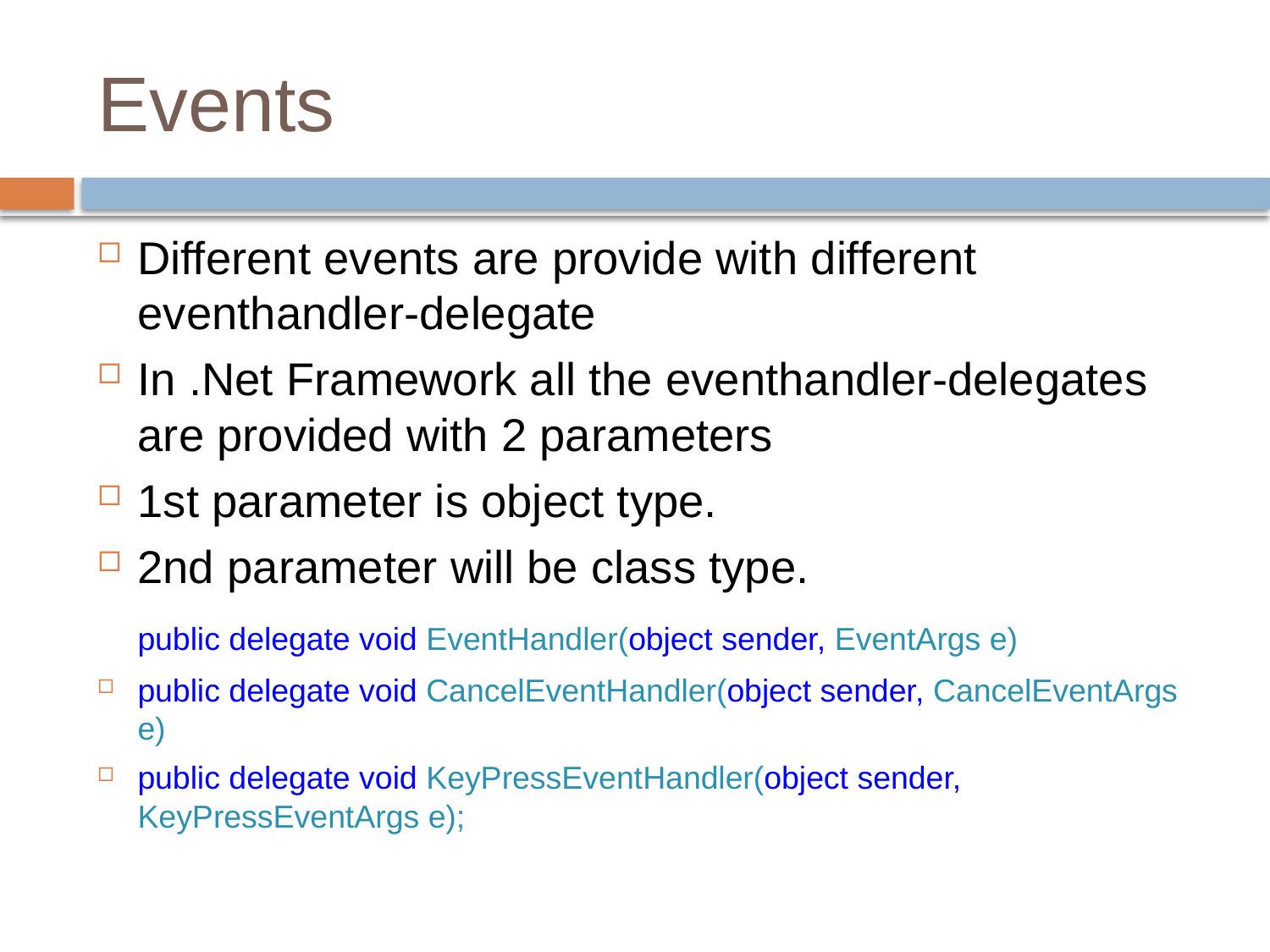

# Events
Different events are provide with different eventhandler-delegate
In .Net Framework all the eventhandler-delegates are provided with 2 parameters
1st parameter is object type.
2nd parameter will be class type.
	public delegate void EventHandler(object sender, EventArgs e)
public delegate void CancelEventHandler(object sender, CancelEventArgs e)
public delegate void KeyPressEventHandler(object sender, KeyPressEventArgs e);